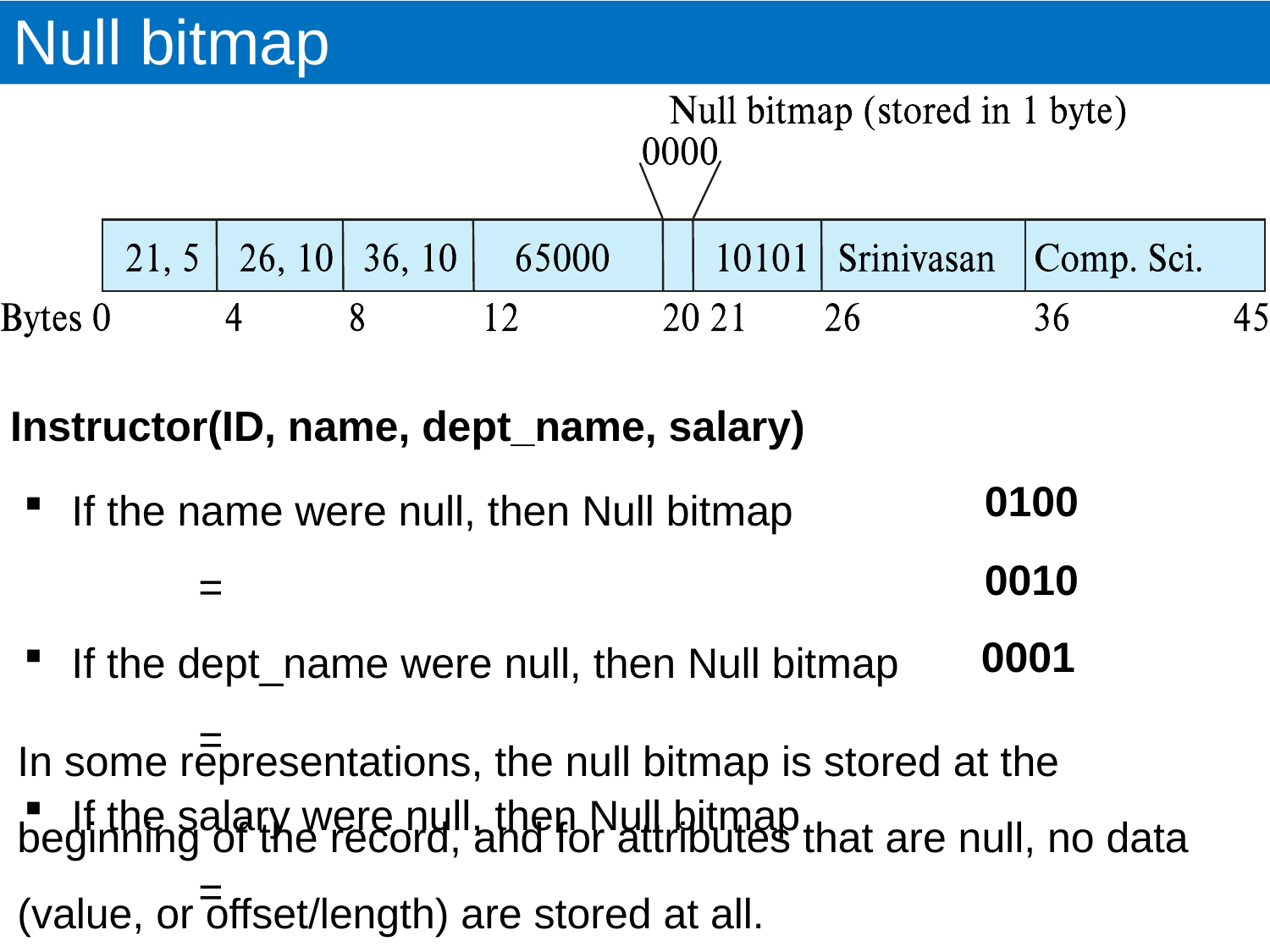

# Null bitmap

Instructor(ID, name, dept_name, salary)
If the name were null, then Null bitmap 		=
If the dept_name were null, then Null bitmap 	=
If the salary were null, then Null bitmap 		=
0100
0010
0001
In some representations, the null bitmap is stored at the beginning of the record, and for attributes that are null, no data (value, or offset/length) are stored at all.